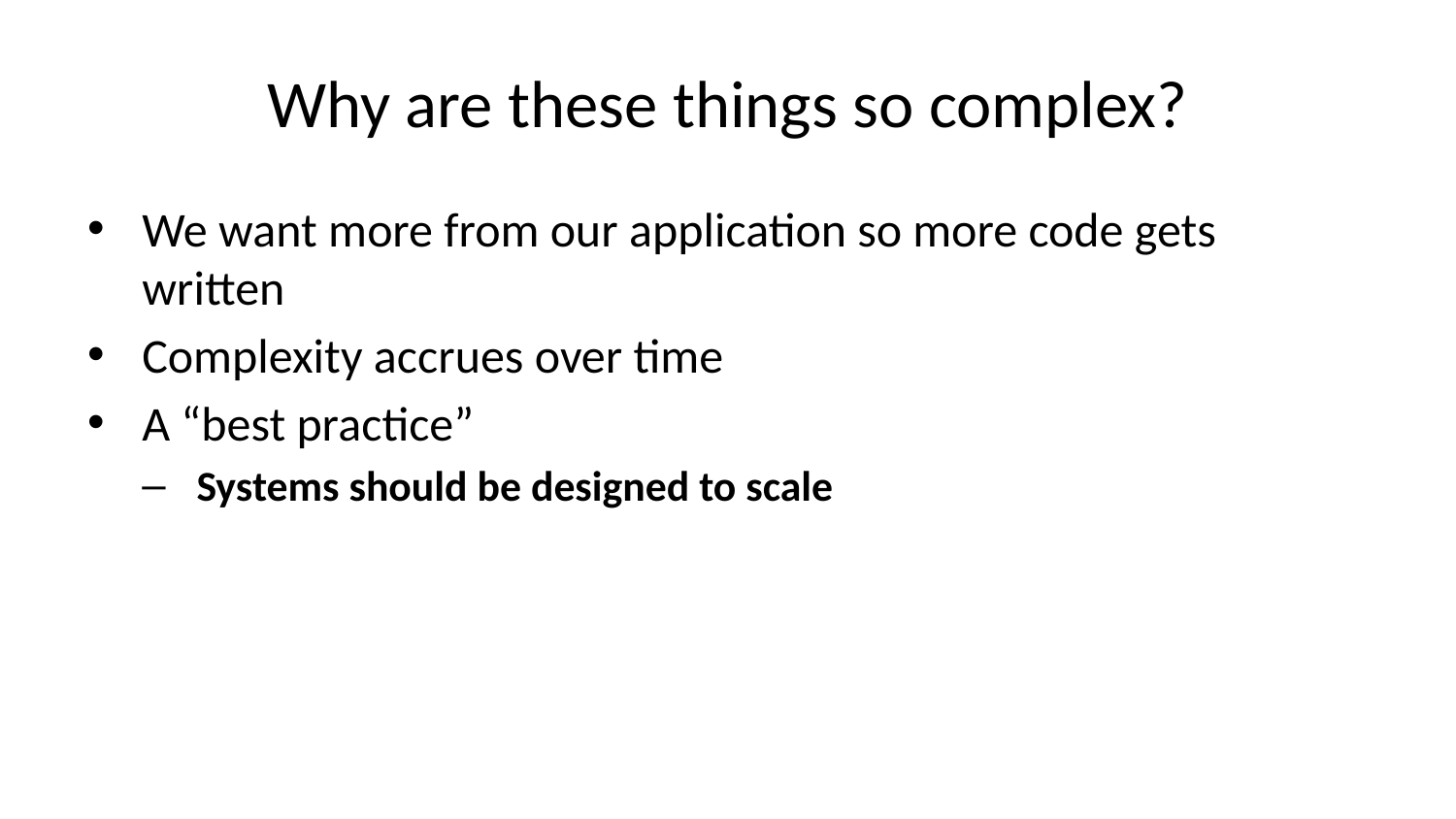

# Why are these things so complex?
We want more from our application so more code gets written
Complexity accrues over time
A “best practice”
Systems should be designed to scale